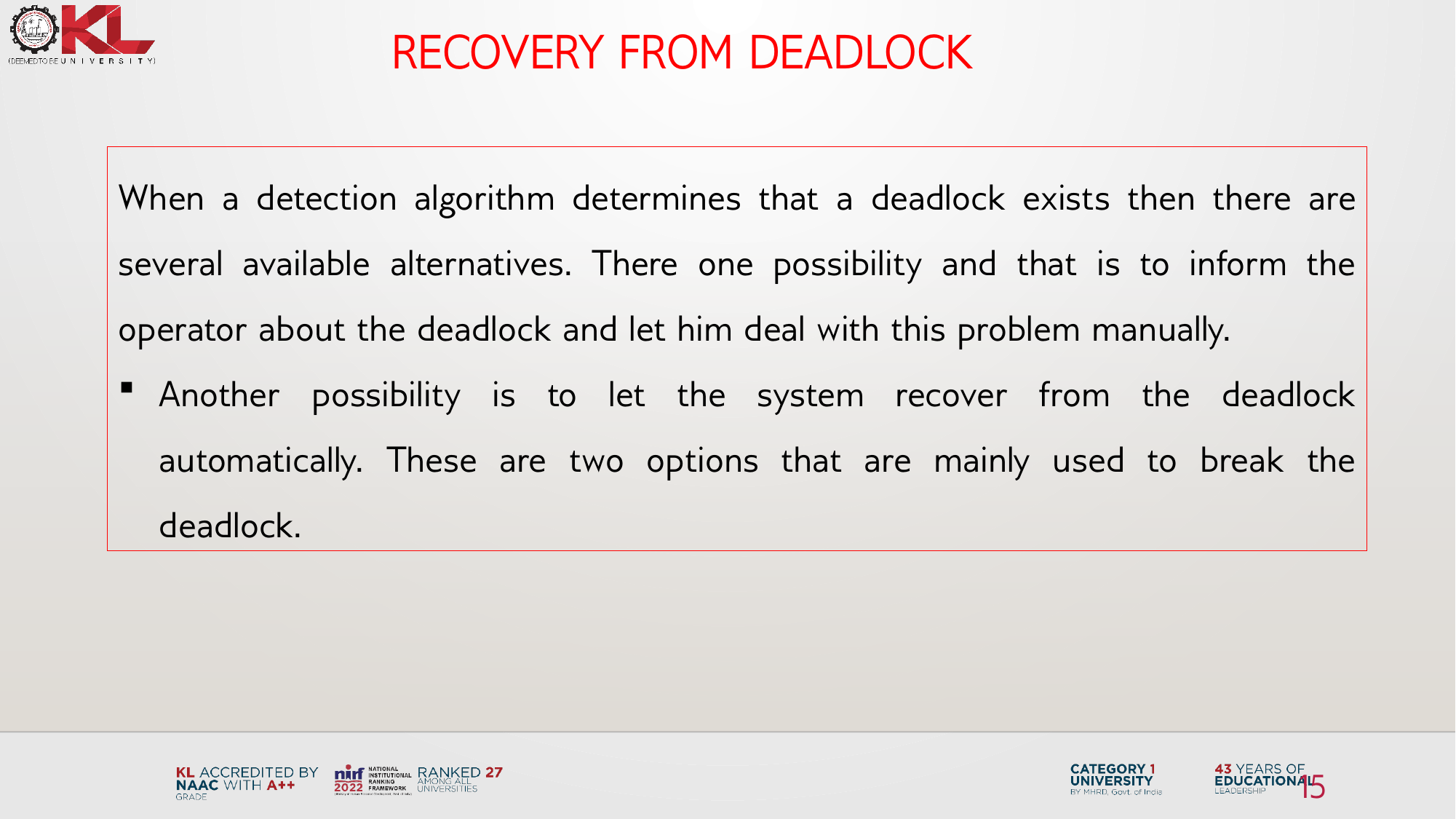

# Recovery From Deadlock
When a detection algorithm determines that a deadlock exists then there are several available alternatives. There one possibility and that is to inform the operator about the deadlock and let him deal with this problem manually.
Another possibility is to let the system recover from the deadlock automatically. These are two options that are mainly used to break the deadlock.
15